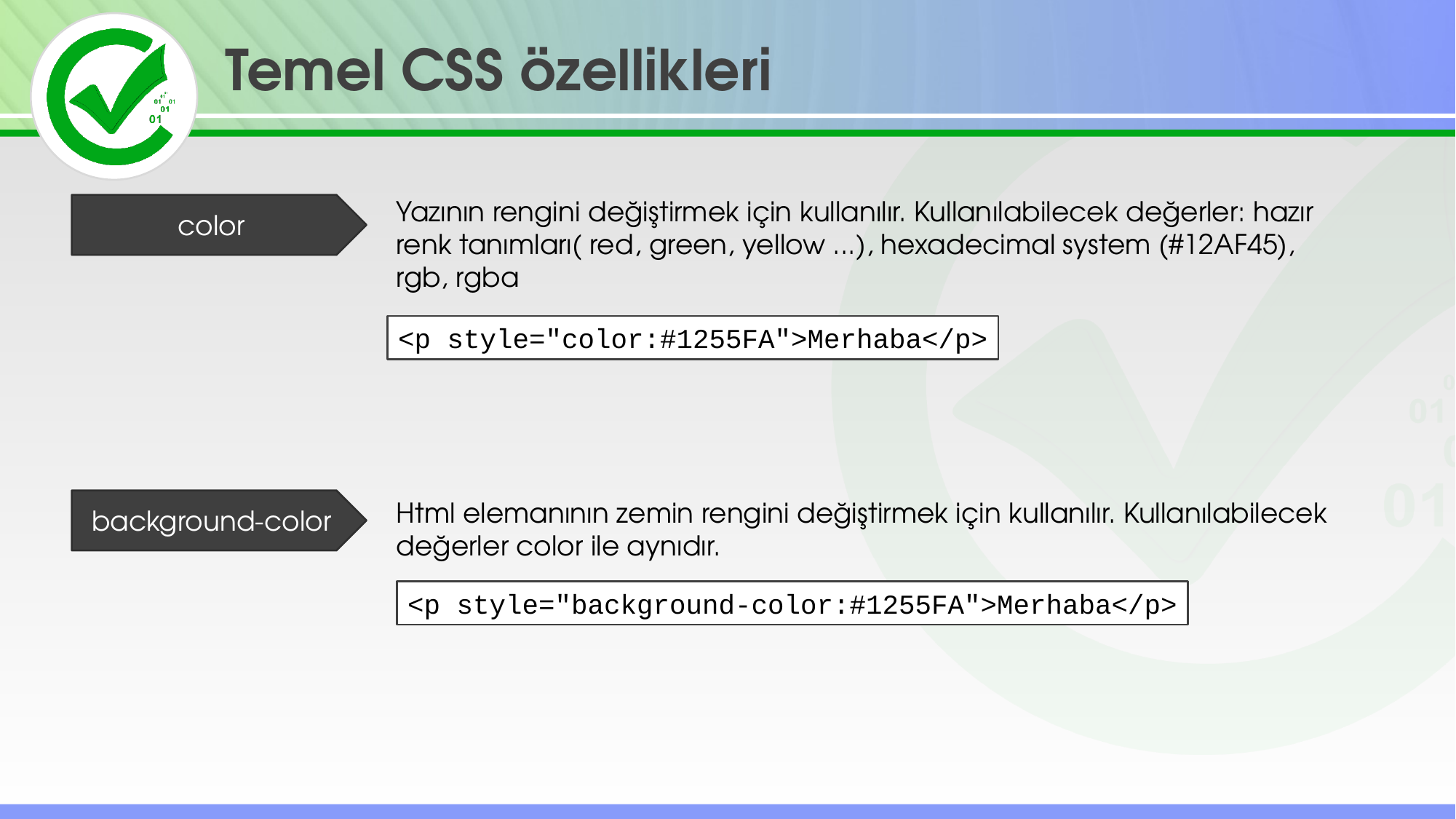

Temel CSS özellikleri
Yazının rengini değiştirmek için kullanılır. Kullanılabilecek değerler: hazır renk tanımları( red, green, yellow ...), hexadecimal system (#12AF45), rgb, rgba
color
<p style="color:#1255FA">Merhaba</p>
background-color
Html elemanının zemin rengini değiştirmek için kullanılır. Kullanılabilecek değerler color ile aynıdır.
<p style="background-color:#1255FA">Merhaba</p>